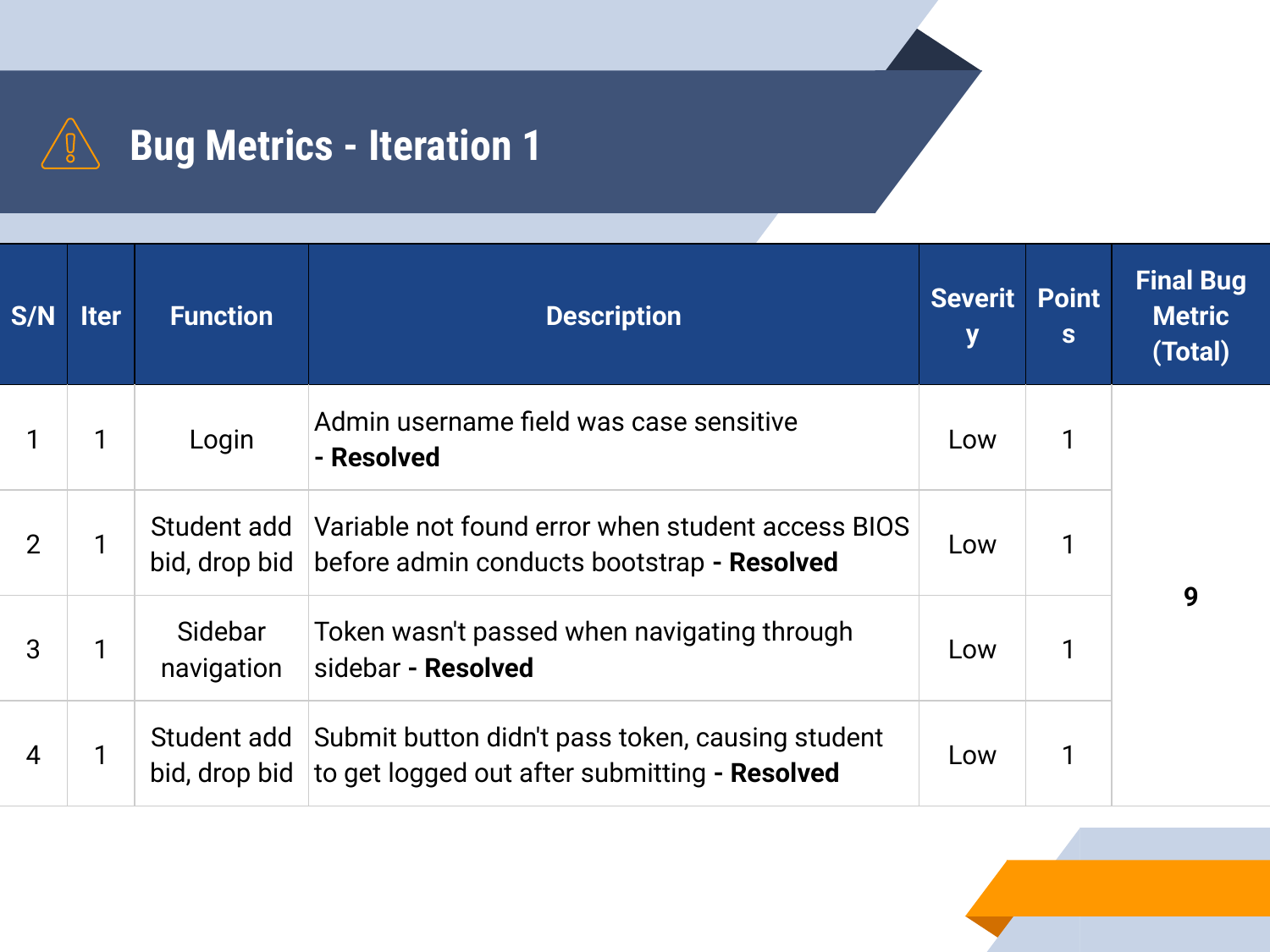

# Bug Metrics - Iteration 1

| S/N | Iter | Function | Description | Severity | Points | Final Bug Metric (Total) |
| --- | --- | --- | --- | --- | --- | --- |
| 1 | 1 | Login | Admin username field was case sensitive - Resolved | Low | 1 | 9 |
| 2 | 1 | Student add bid, drop bid | Variable not found error when student access BIOS before admin conducts bootstrap - Resolved | Low | 1 |  |
| 3 | 1 | Sidebar navigation | Token wasn't passed when navigating through sidebar - Resolved | Low | 1 |  |
| 4 | 1 | Student add bid, drop bid | Submit button didn't pass token, causing student to get logged out after submitting - Resolved | Low | 1 |  |